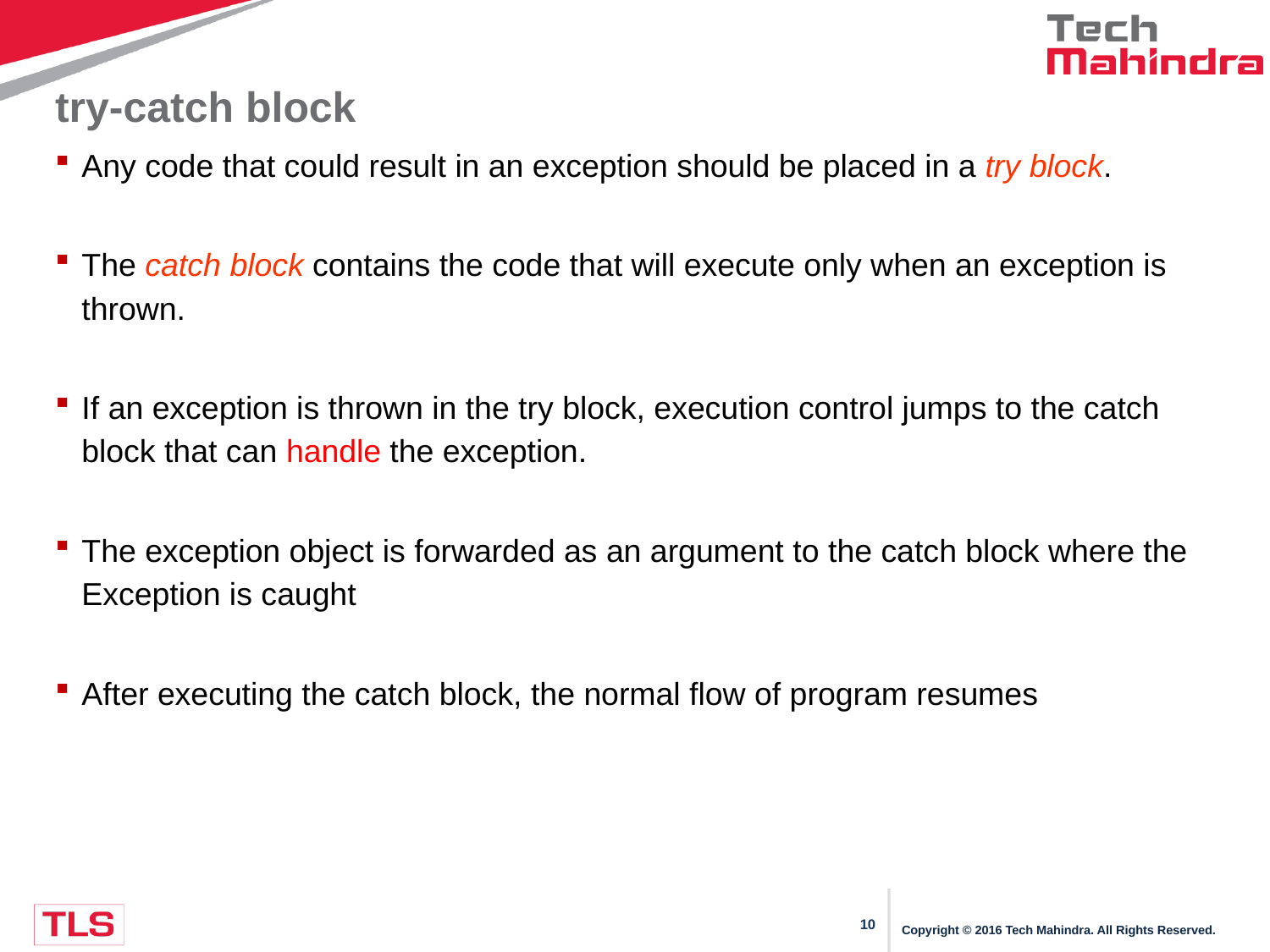

# try-catch block
Any code that could result in an exception should be placed in a try block.

The catch block contains the code that will execute only when an exception is thrown.

If an exception is thrown in the try block, execution control jumps to the catch block that can handle the exception.

The exception object is forwarded as an argument to the catch block where the Exception is caught

After executing the catch block, the normal flow of program resumes

Copyright © 2016 Tech Mahindra. All Rights Reserved.